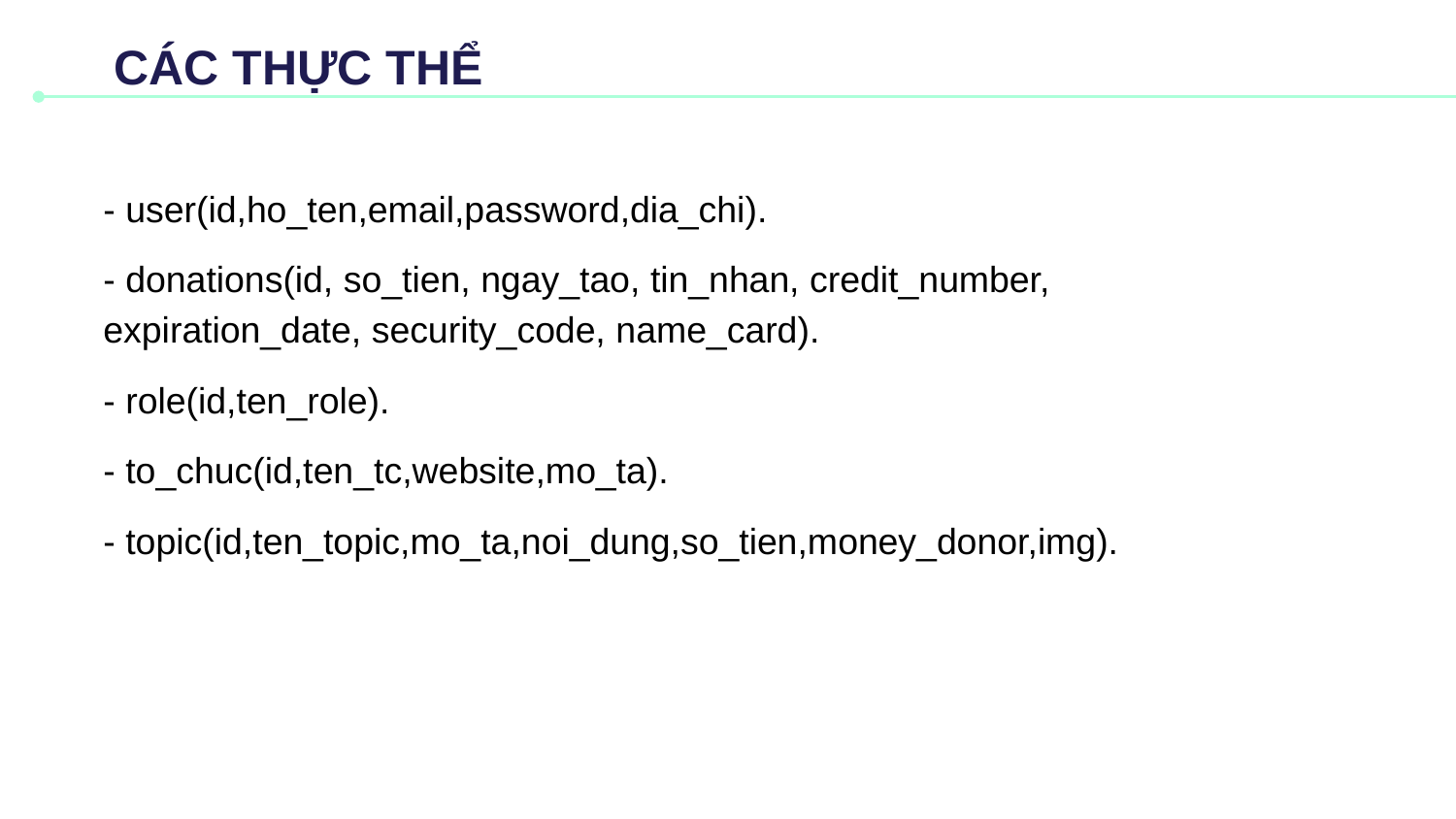

# CÁC THỰC THỂ
- user(id,ho_ten,email,password,dia_chi).
- donations(id, so_tien, ngay_tao, tin_nhan, credit_number, expiration_date, security_code, name_card).
- role(id,ten_role).
- to_chuc(id,ten_tc,website,mo_ta).
- topic(id,ten_topic,mo_ta,noi_dung,so_tien,money_donor,img).